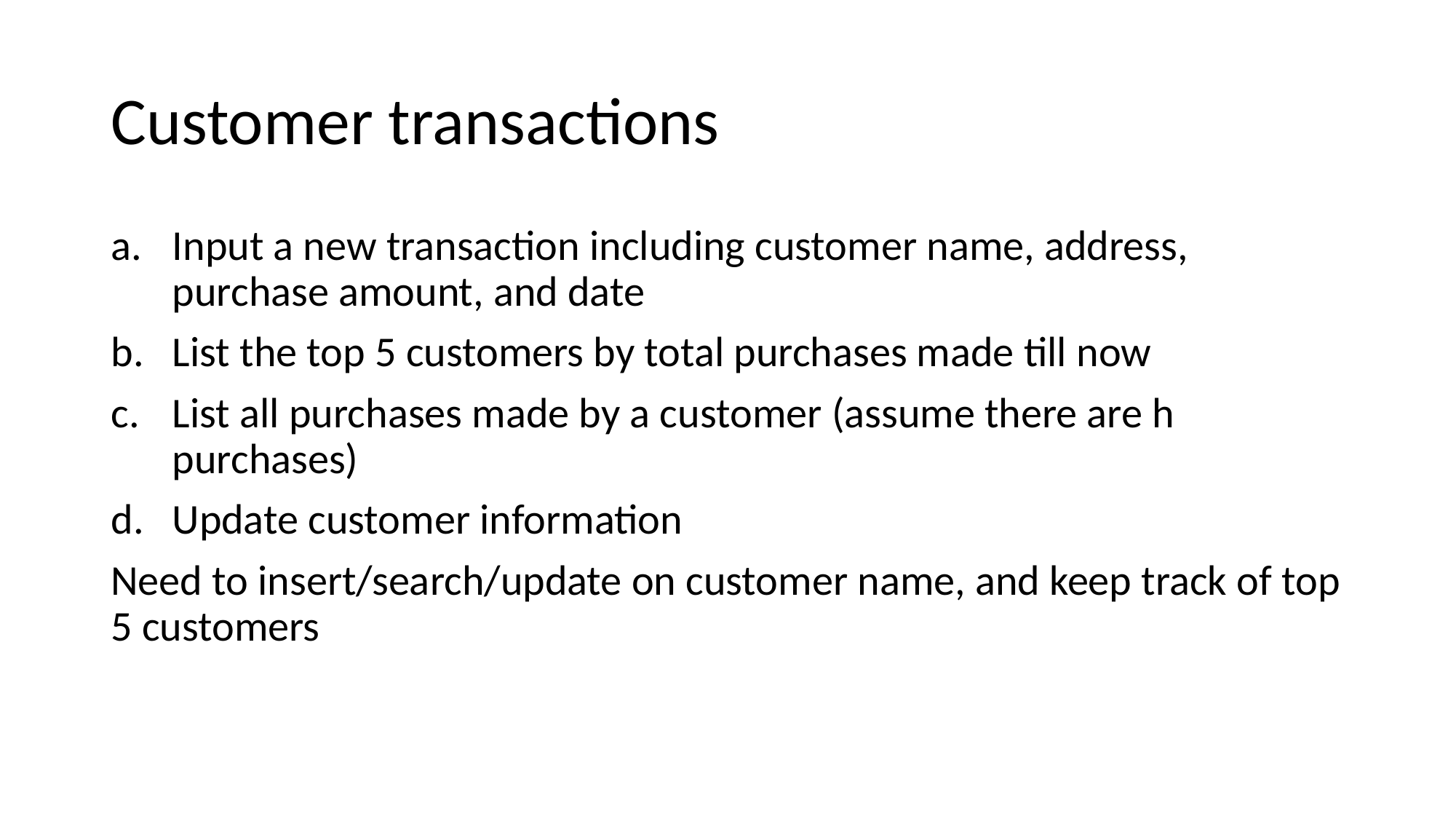

# Customer transactions
Input a new transaction including customer name, address, purchase amount, and date
List the top 5 customers by total purchases made till now
List all purchases made by a customer (assume there are h purchases)
Update customer information
Need to insert/search/update on customer name, and keep track of top 5 customers